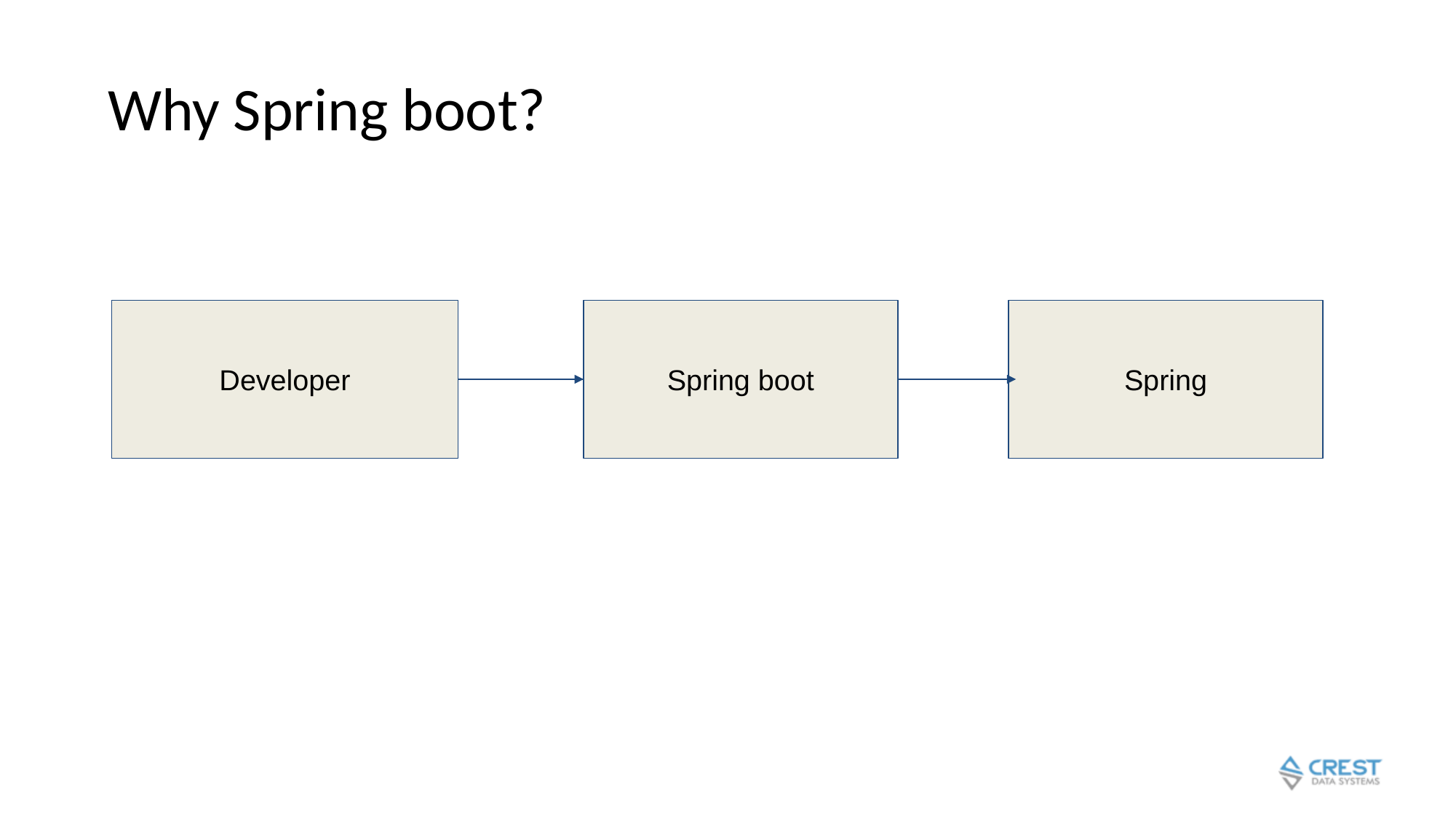

# Why Spring boot?
Developer
Spring boot
Spring